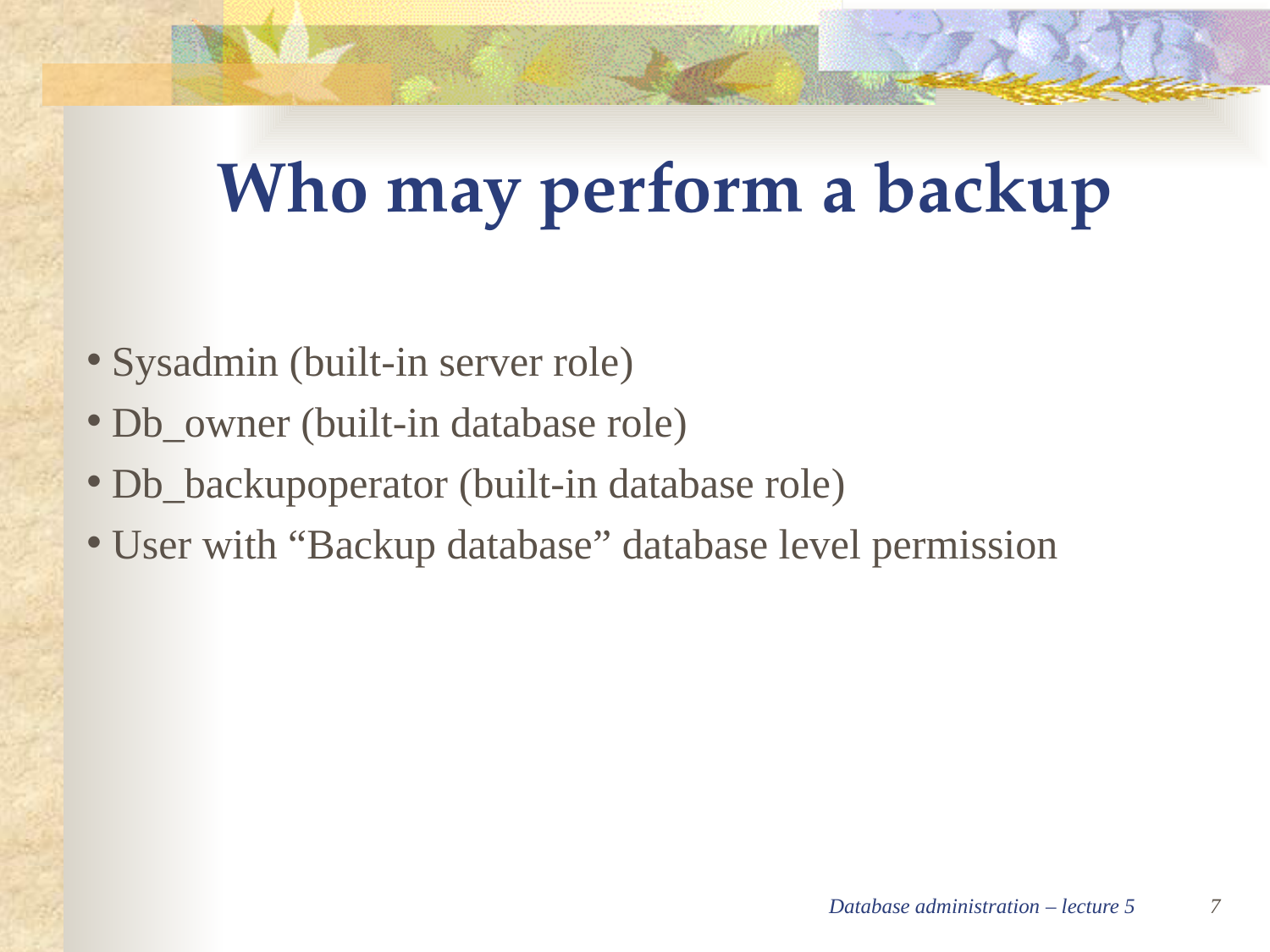

Who may perform a backup
Sysadmin (built-in server role)
Db_owner (built-in database role)
Db_backupoperator (built-in database role)
User with “Backup database” database level permission